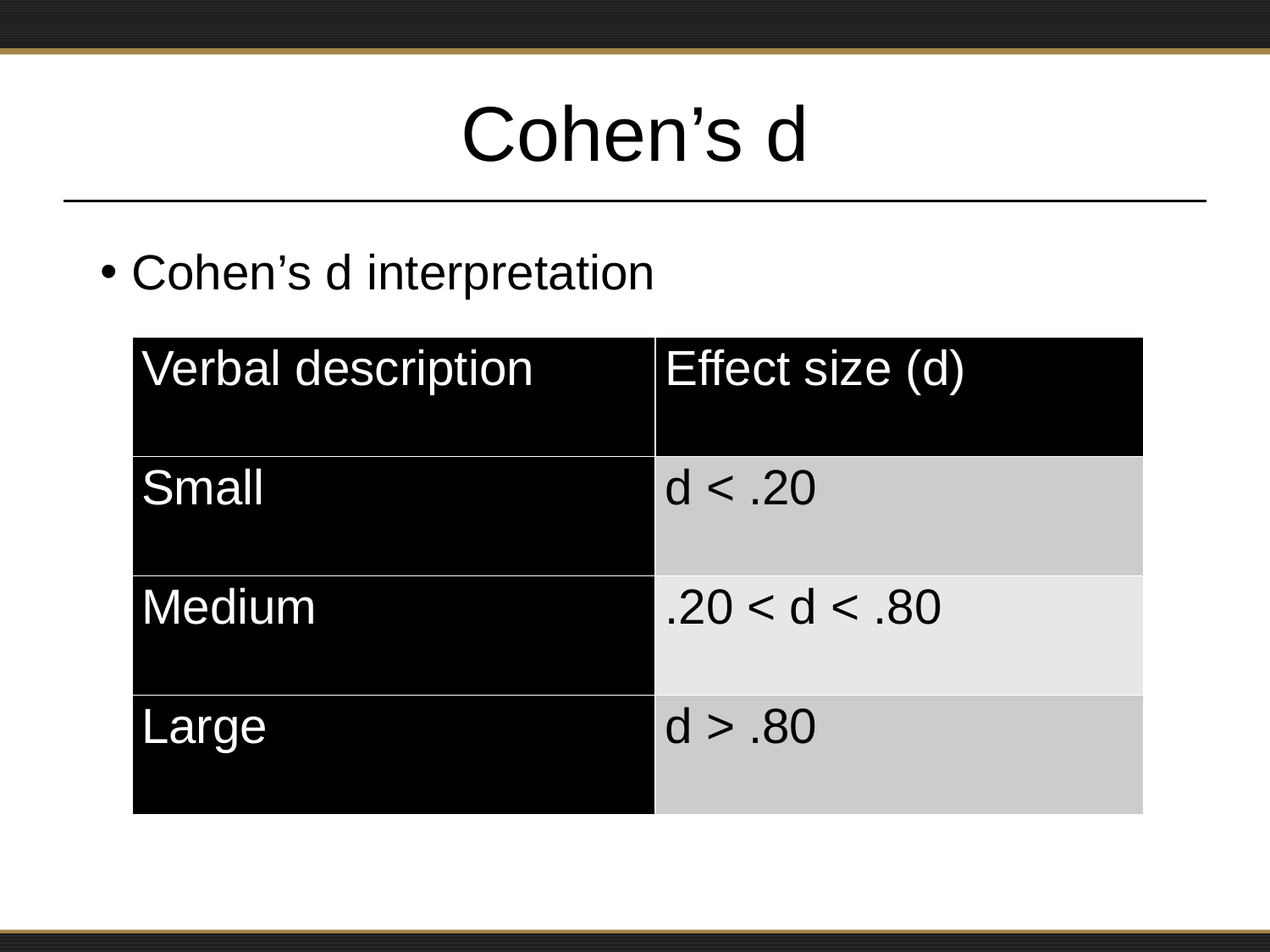

# Cohen’s d
Cohen’s d interpretation
| Verbal description | Effect size (d) |
| --- | --- |
| Small | d < .20 |
| Medium | .20 < d < .80 |
| Large | d > .80 |